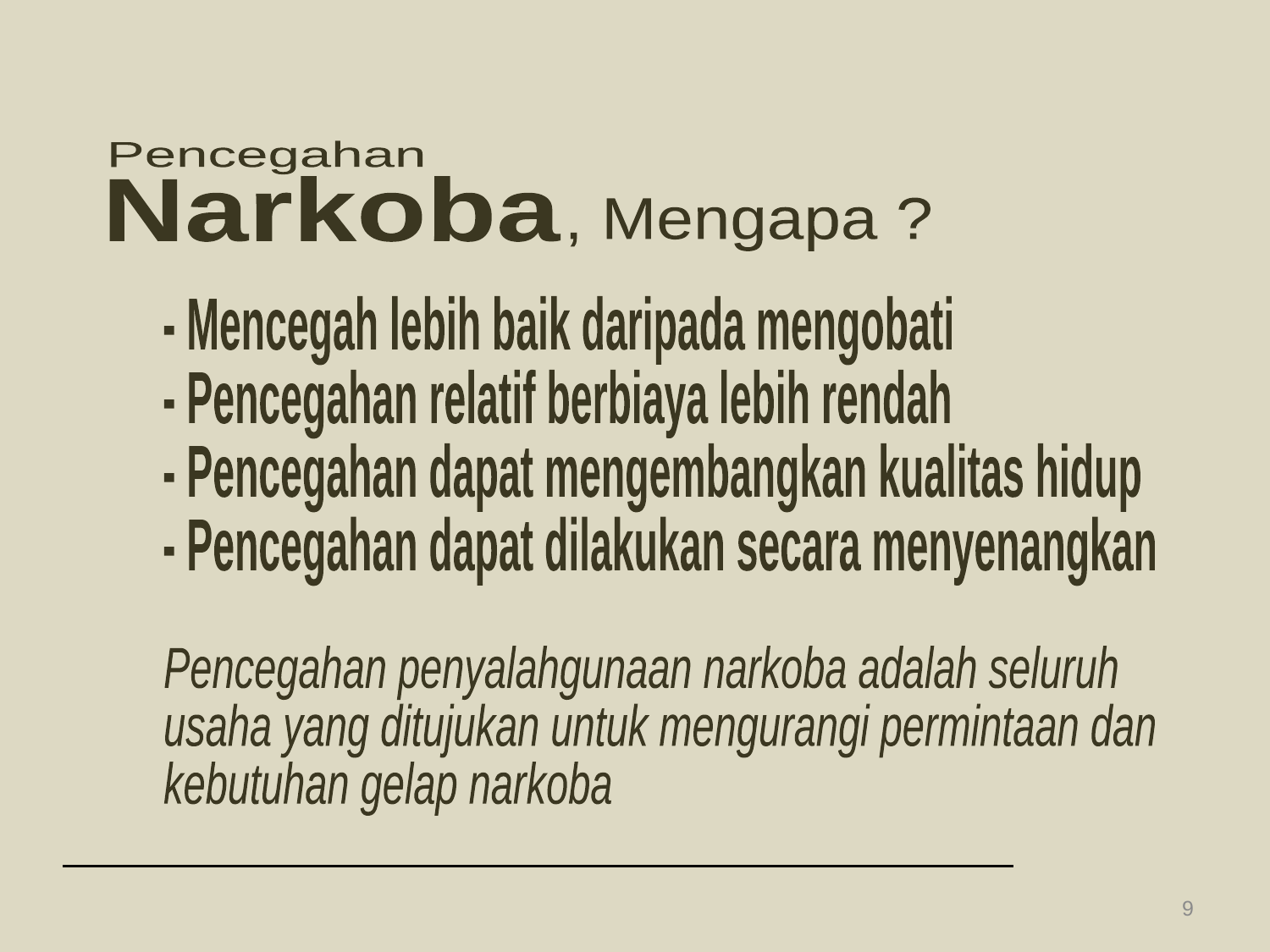

Pencegahan
Narkoba
, Mengapa ?
- Mencegah lebih baik daripada mengobati
- Pencegahan relatif berbiaya lebih rendah
- Pencegahan dapat mengembangkan kualitas hidup
- Pencegahan dapat dilakukan secara menyenangkan
Pencegahan penyalahgunaan narkoba adalah seluruh
usaha yang ditujukan untuk mengurangi permintaan dan
kebutuhan gelap narkoba
9